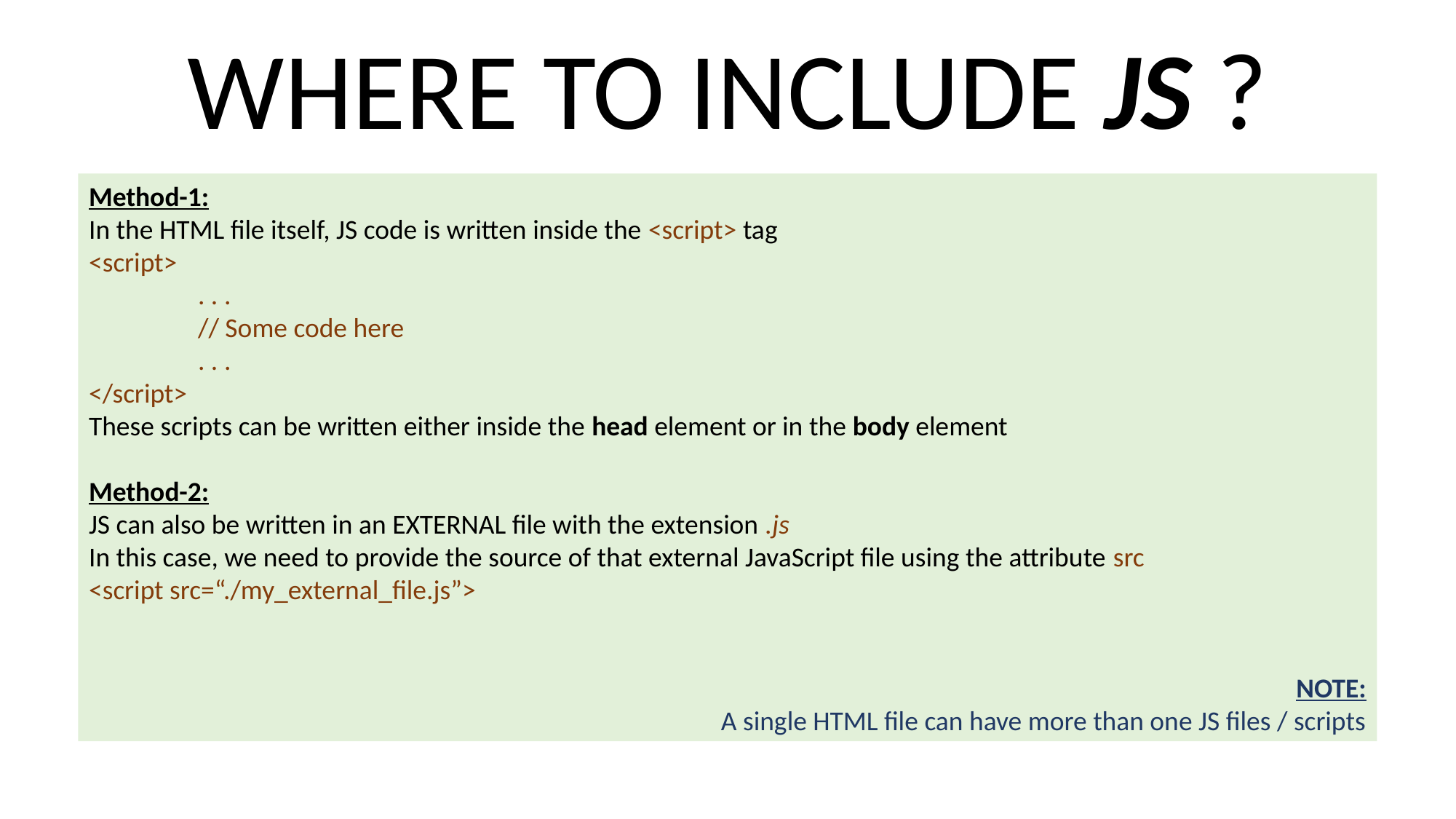

WHERE TO INCLUDE JS ?

Method-1:
In the HTML file itself, JS code is written inside the <script> tag
<script>
	. . .
	// Some code here
	. . .
</script>
These scripts can be written either inside the head element or in the body element

Method-2:
JS can also be written in an EXTERNAL file with the extension .js
In this case, we need to provide the source of that external JavaScript file using the attribute src
<script src=“./my_external_file.js”>

NOTE:
A single HTML file can have more than one JS files / scripts